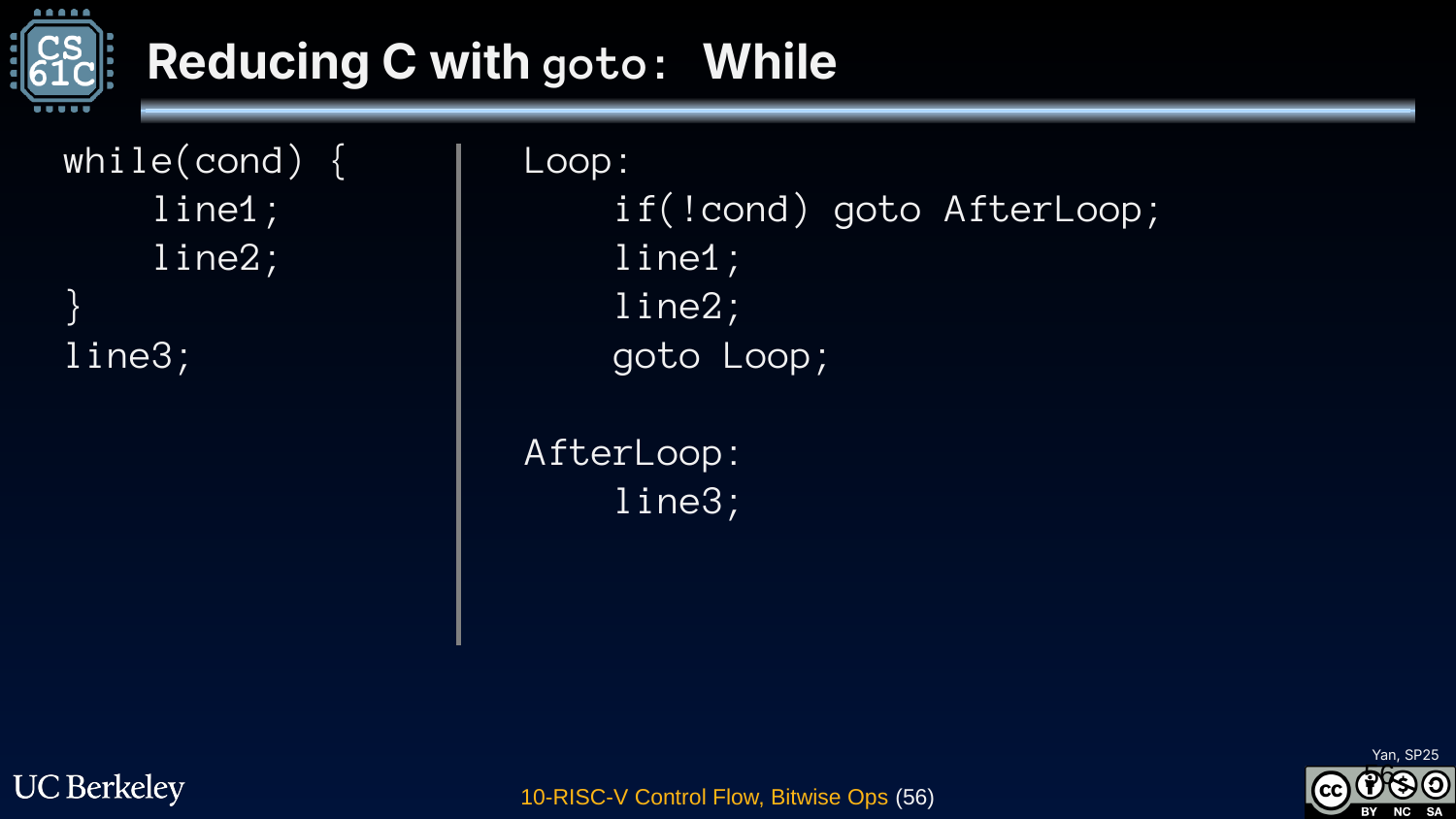

# Reducing C with goto: While
while(cond) {
    line1;
    line2;
}
line3;
Loop:
    if(!cond) goto AfterLoop;
    line1;
    line2;
    goto Loop;

AfterLoop:
    line3;
56